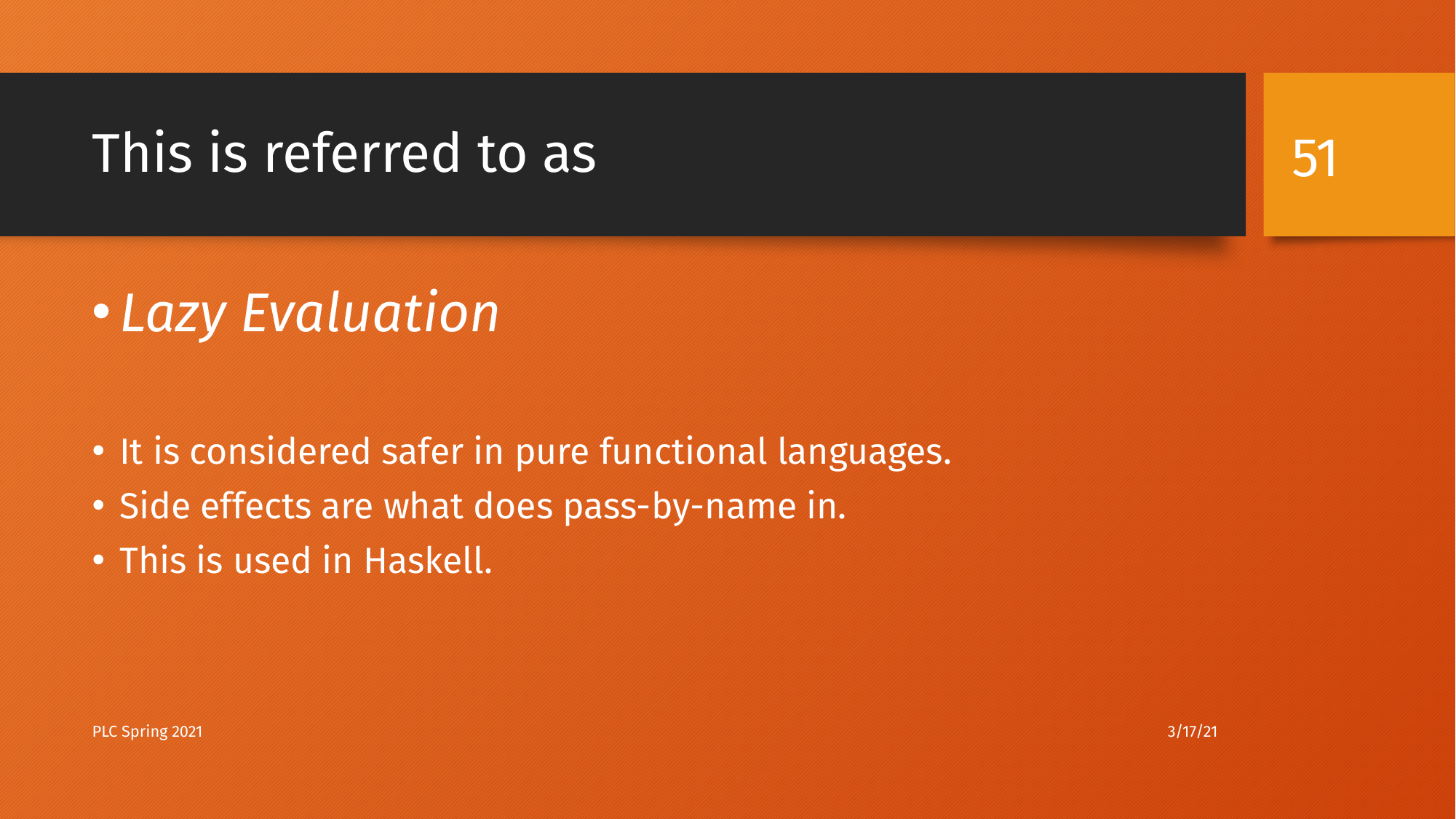

51
# This is referred to as
Lazy Evaluation

It is considered safer in pure functional languages.
Side effects are what does pass-by-name in.
This is used in Haskell.
3/17/21
PLC Spring 2021